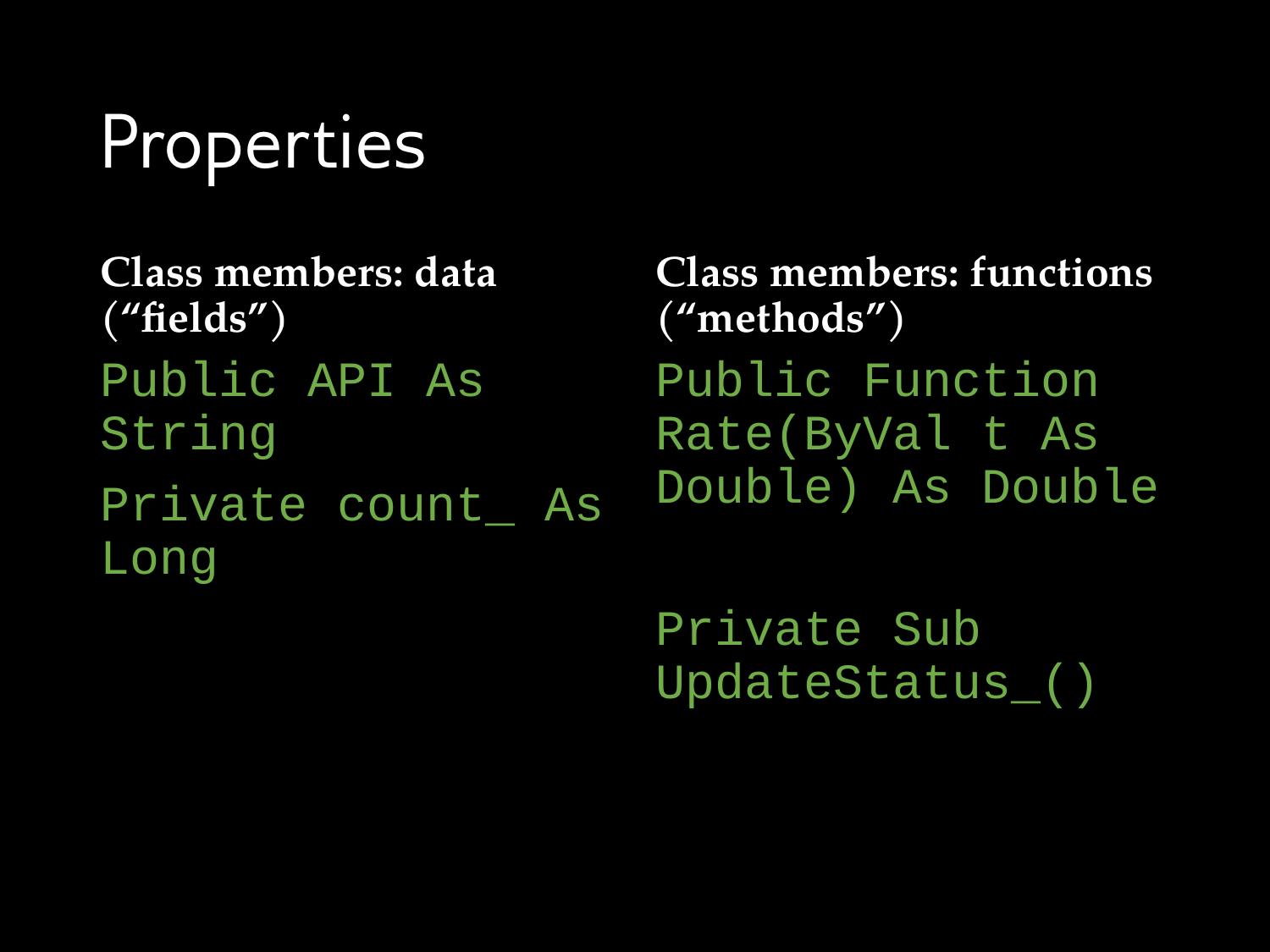

# Properties
Class members: data (“fields”)
Class members: functions (“methods”)
Public API As String
Private count_ As Long
Public Function Rate(ByVal t As Double) As Double

Private Sub UpdateStatus_()